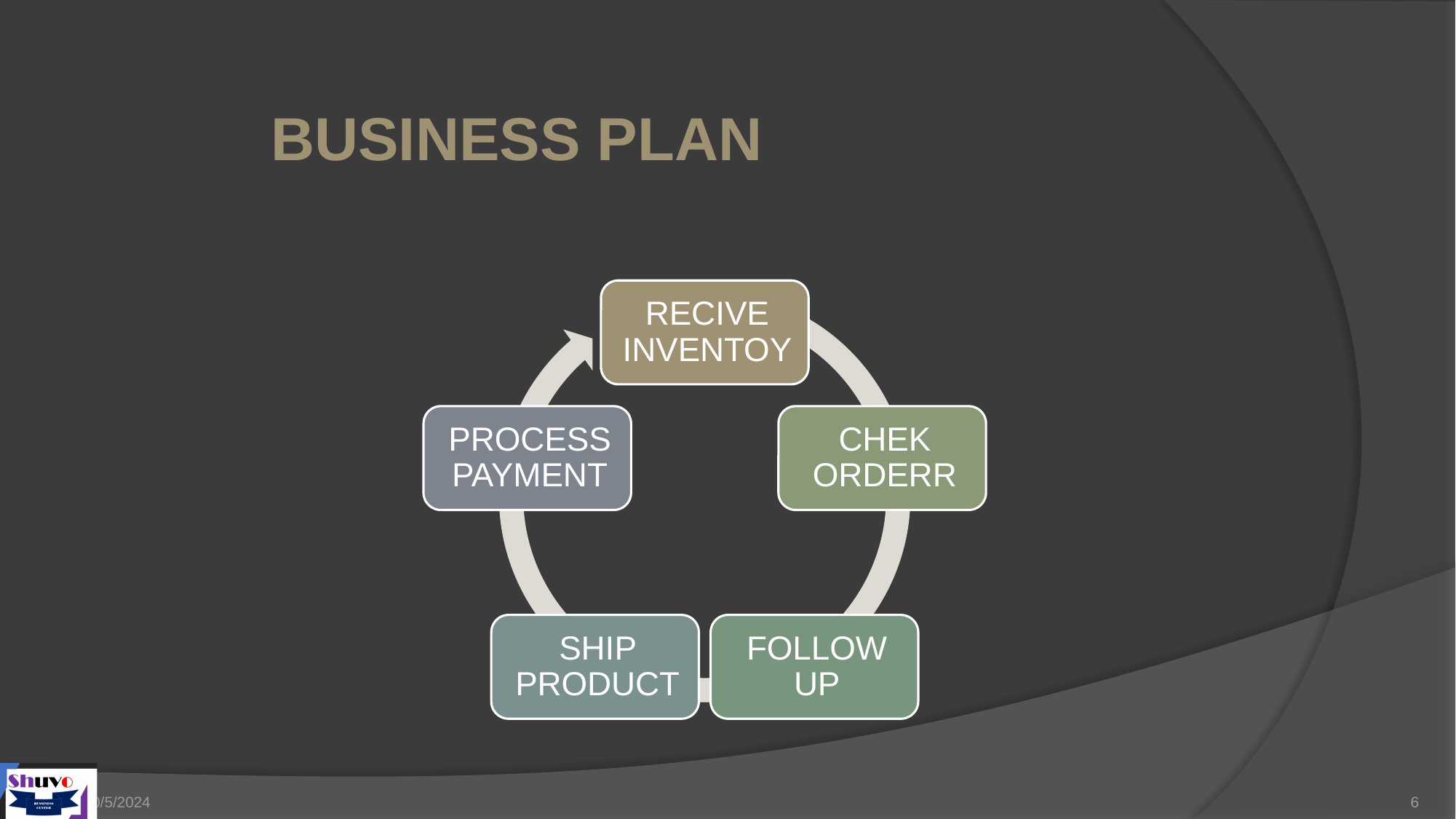

BUSINESS PLAN
RECIVE INVENTOY
CHEK ORDERR
FOLLOW UP
SHIP PRODUCT
PROCESS PAYMENT

10/5/2024
6